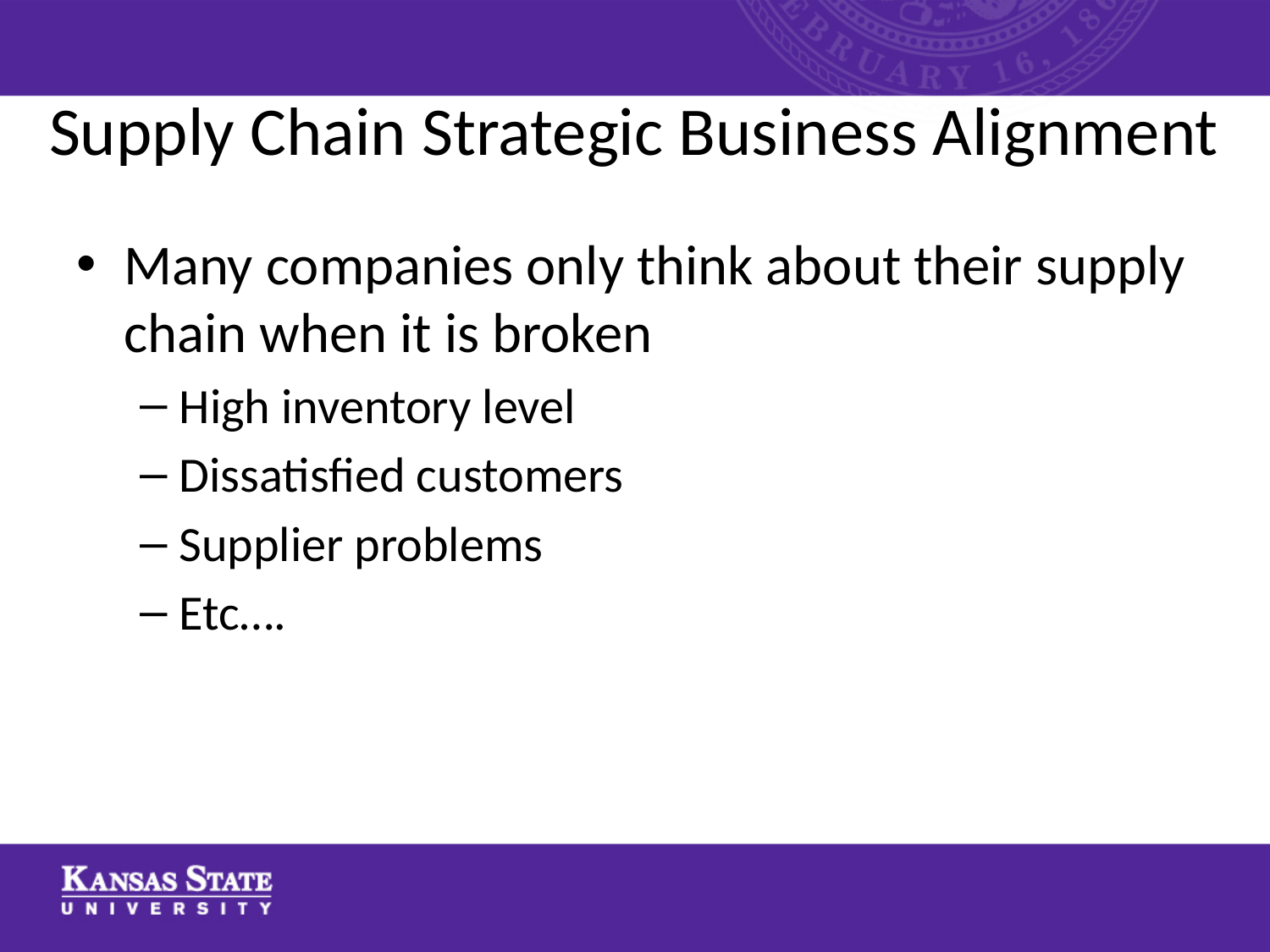

# Supply Chain Strategic Business Alignment
Many companies only think about their supply chain when it is broken
High inventory level
Dissatisfied customers
Supplier problems
Etc….